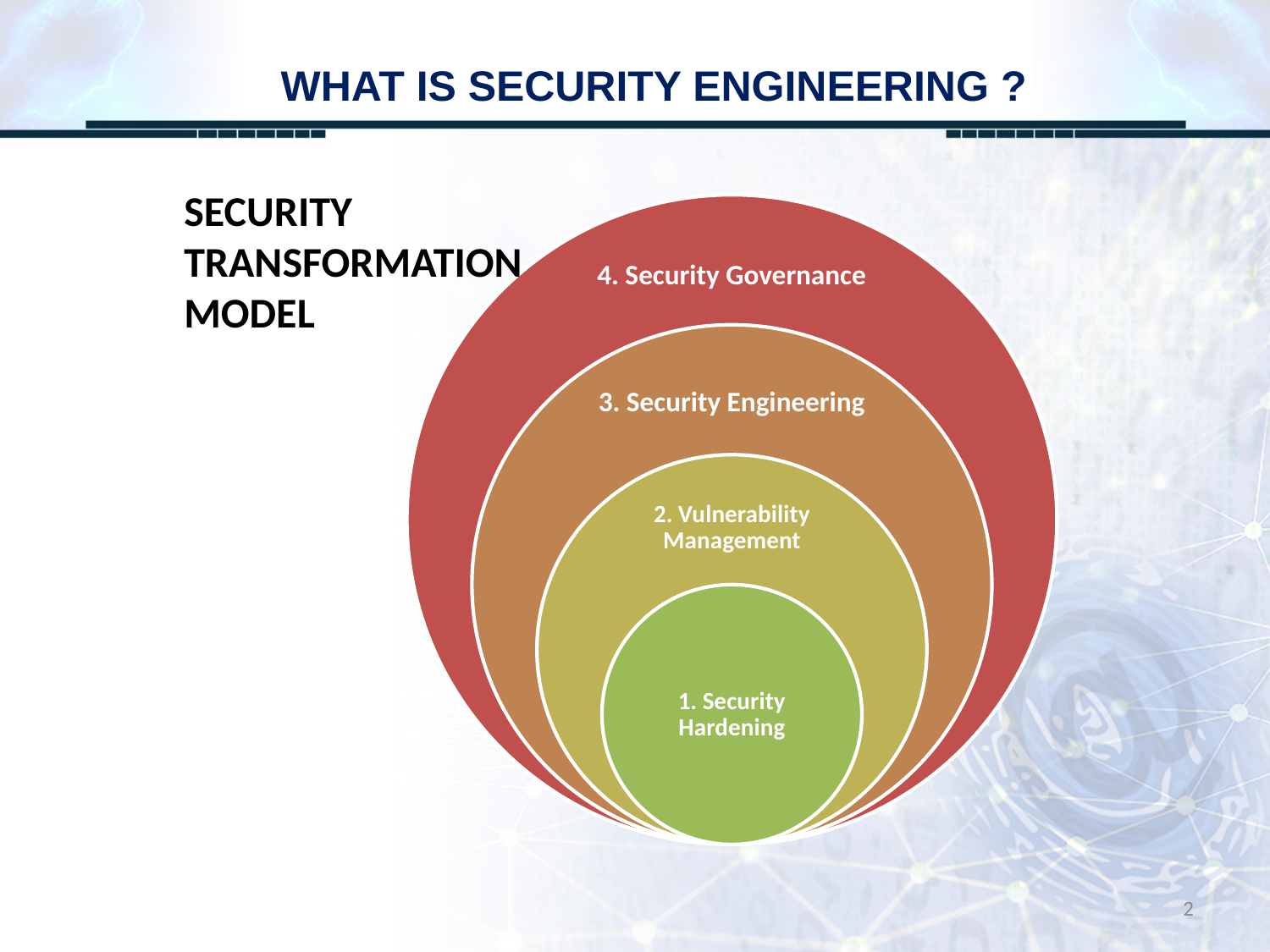

# WHAT IS SECURITY ENGINEERING ?
SECURITY
TRANSFORMATION
MODEL
4. Security Governance
3. Security Engineering
2. Vulnerability Management
1. Security Hardening
2